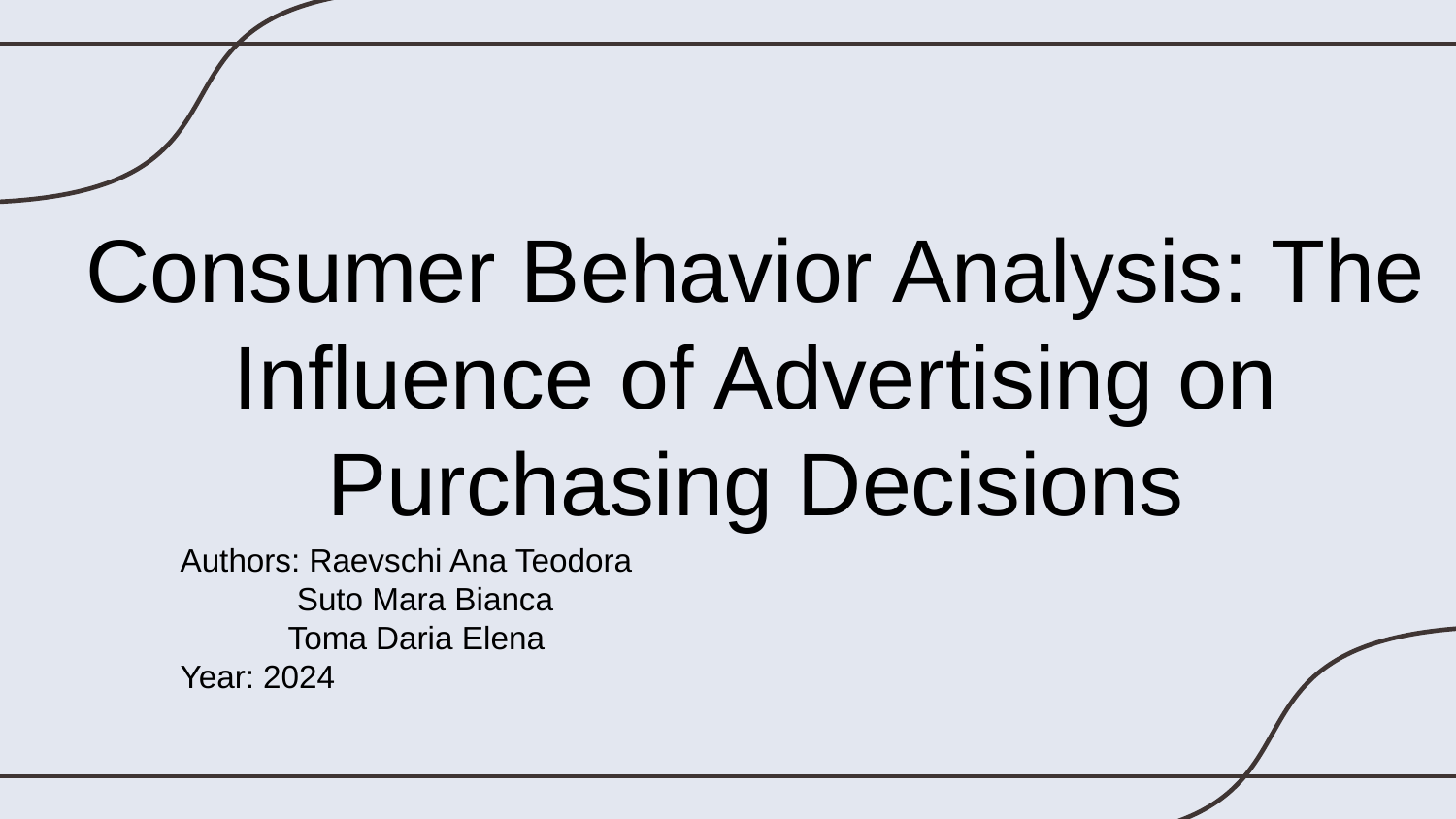

# Consumer Behavior Analysis: The Influence of Advertising on Purchasing Decisions
Authors: Raevschi Ana Teodora
             Suto Mara Bianca
            Toma Daria Elena
Year: 2024